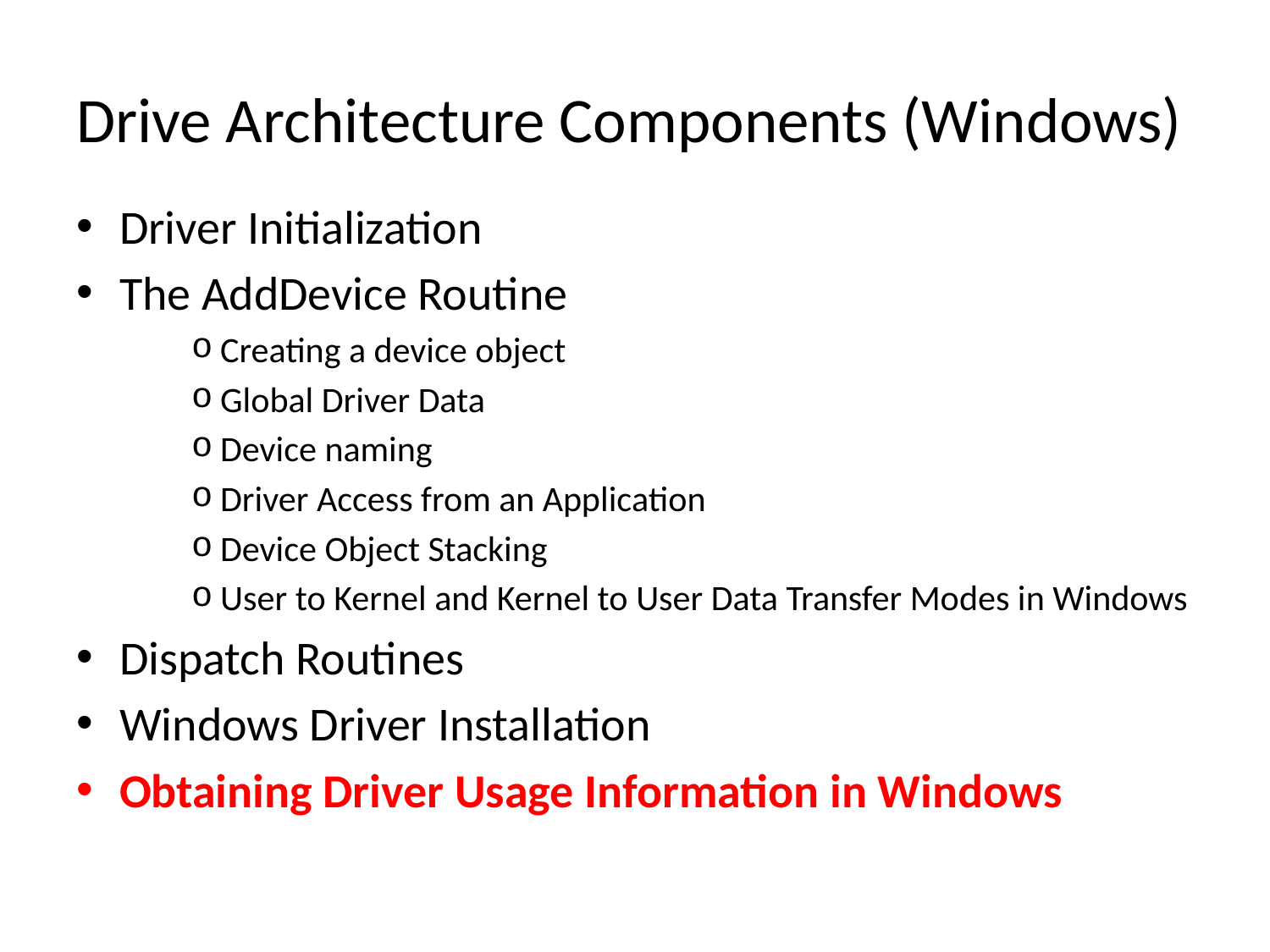

# Drive Architecture Components (Windows)
Driver Initialization
The AddDevice Routine
Creating a device object
Global Driver Data
Device naming
Driver Access from an Application
Device Object Stacking
User to Kernel and Kernel to User Data Transfer Modes in Windows
Dispatch Routines
Windows Driver Installation
Obtaining Driver Usage Information in Windows